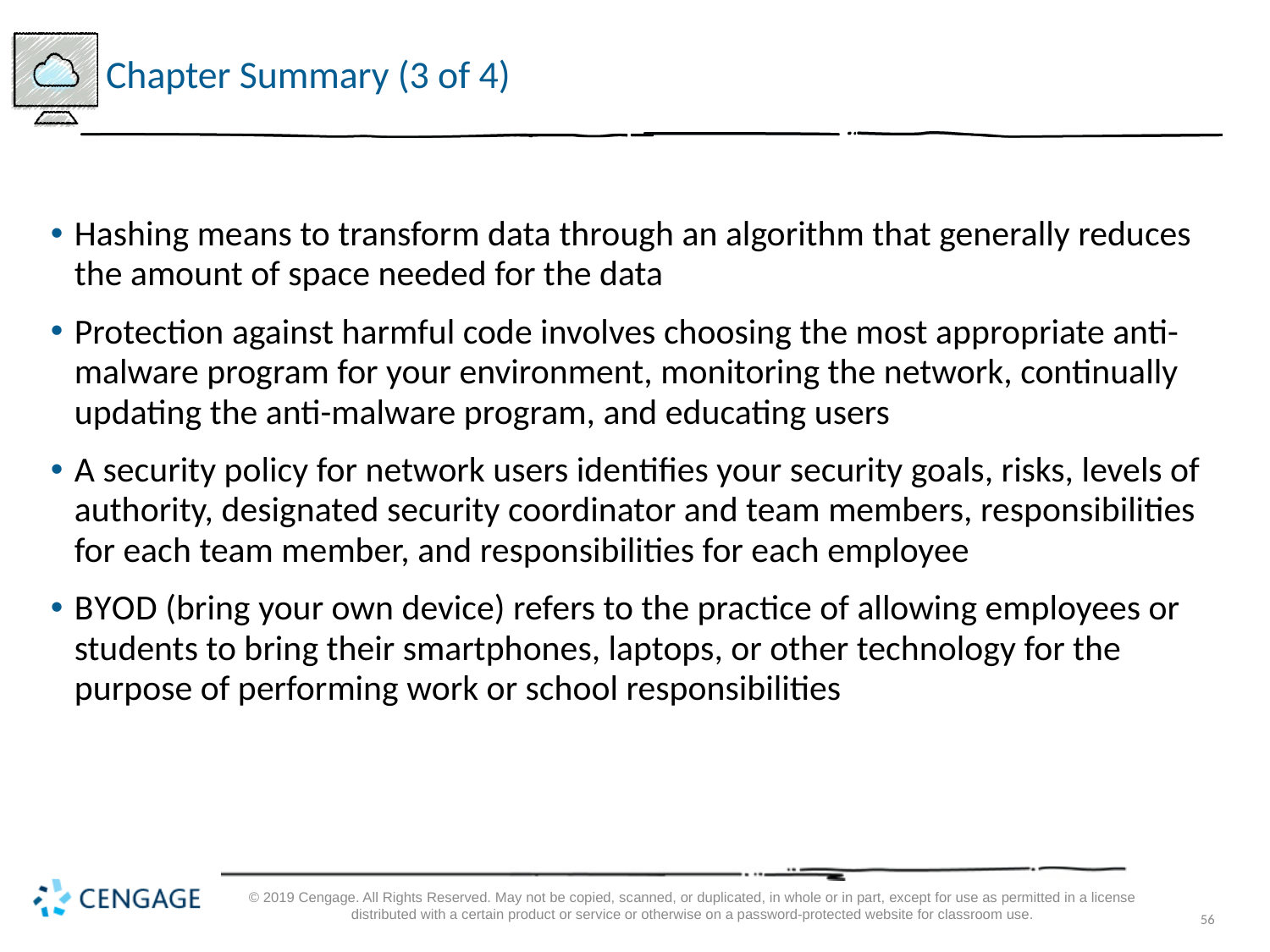

# Chapter Summary (3 of 4)
Hashing means to transform data through an algorithm that generally reduces the amount of space needed for the data
Protection against harmful code involves choosing the most appropriate anti-malware program for your environment, monitoring the network, continually updating the anti-malware program, and educating users
A security policy for network users identifies your security goals, risks, levels of authority, designated security coordinator and team members, responsibilities for each team member, and responsibilities for each employee
B Y O D (bring your own device) refers to the practice of allowing employees or students to bring their smartphones, laptops, or other technology for the purpose of performing work or school responsibilities
© 2019 Cengage. All Rights Reserved. May not be copied, scanned, or duplicated, in whole or in part, except for use as permitted in a license distributed with a certain product or service or otherwise on a password-protected website for classroom use.